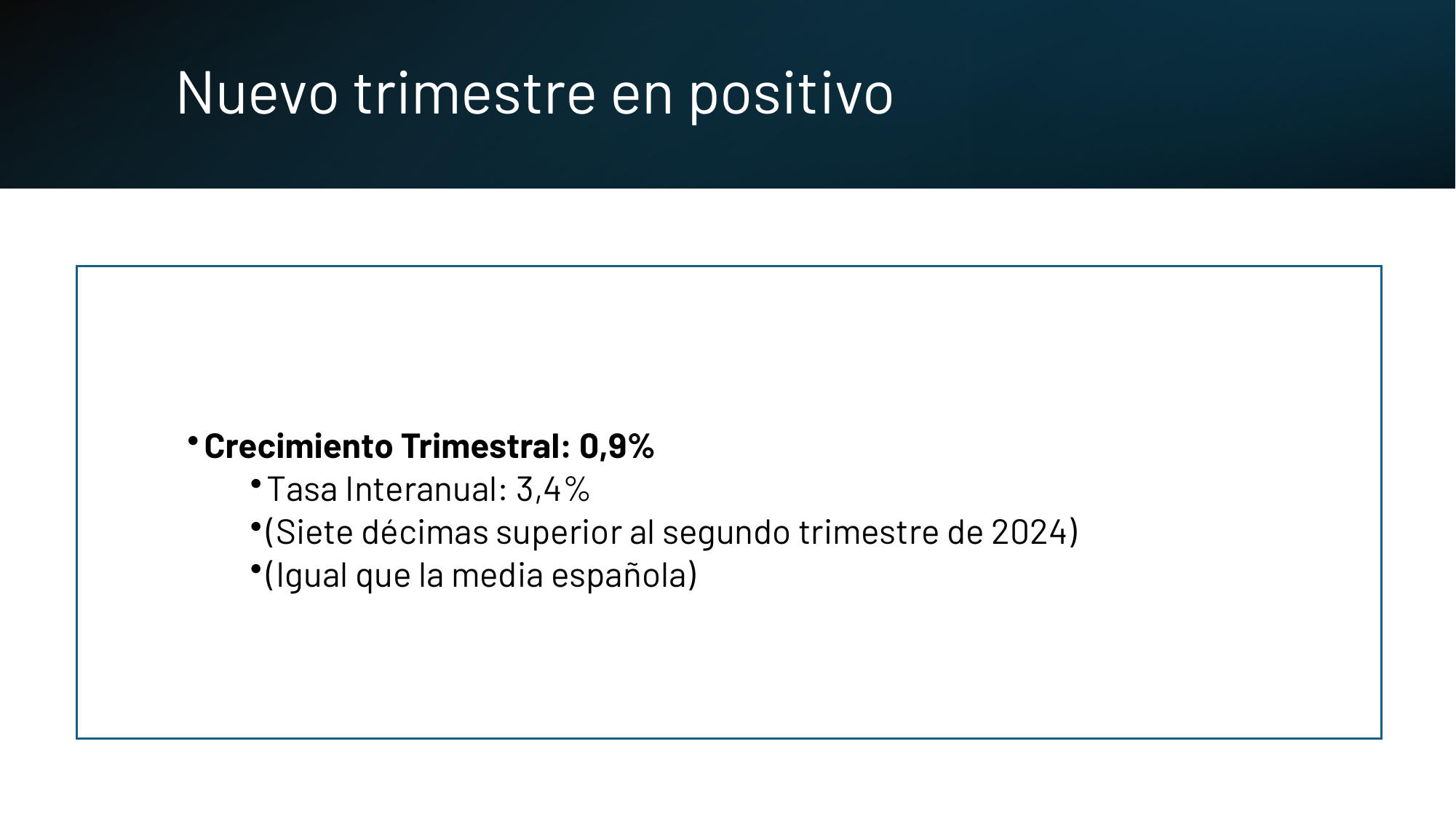

# Nuevo trimestre en positivo

Crecimiento Trimestral: 0,9%
Tasa Interanual: 3,4%
(Siete décimas superior al segundo trimestre de 2024)
(Igual que la media española)